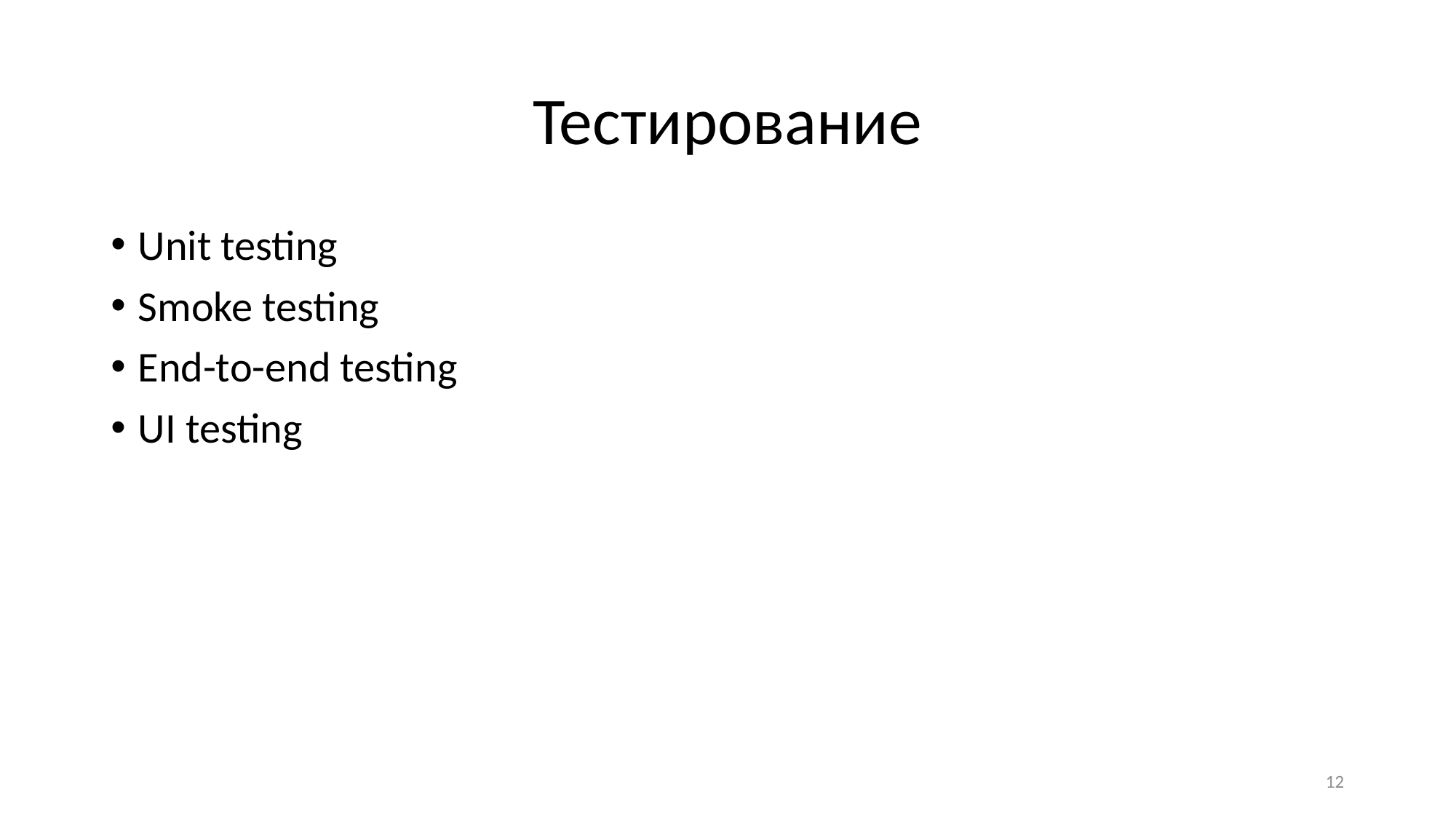

# Тестирование
Unit testing
Smoke testing
End-to-end testing
UI testing
12